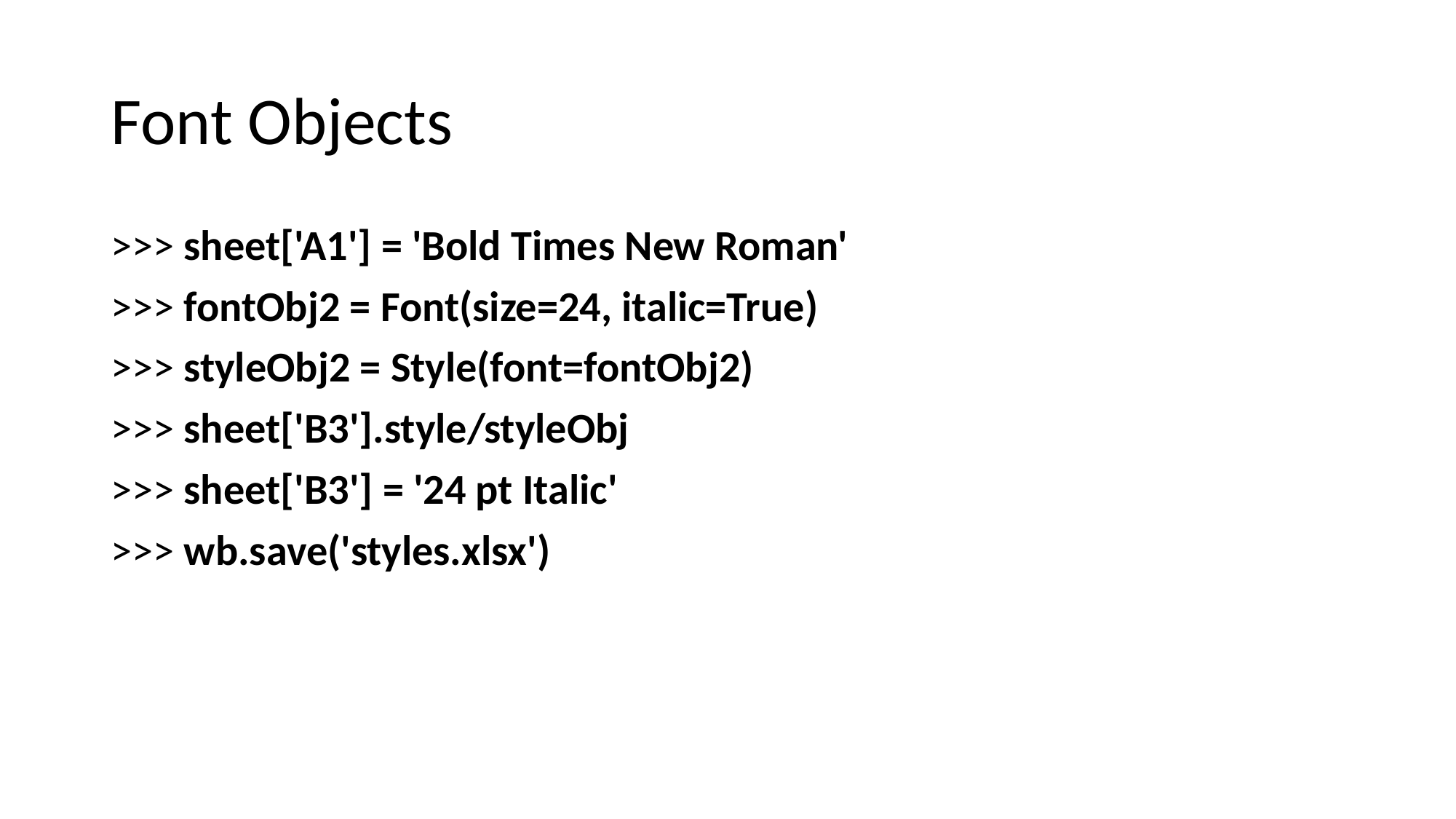

# Font Objects
>>> sheet['A1'] = 'Bold Times New Roman'
>>> fontObj2 = Font(size=24, italic=True)
>>> styleObj2 = Style(font=fontObj2)
>>> sheet['B3'].style/styleObj
>>> sheet['B3'] = '24 pt Italic'
>>> wb.save('styles.xlsx')